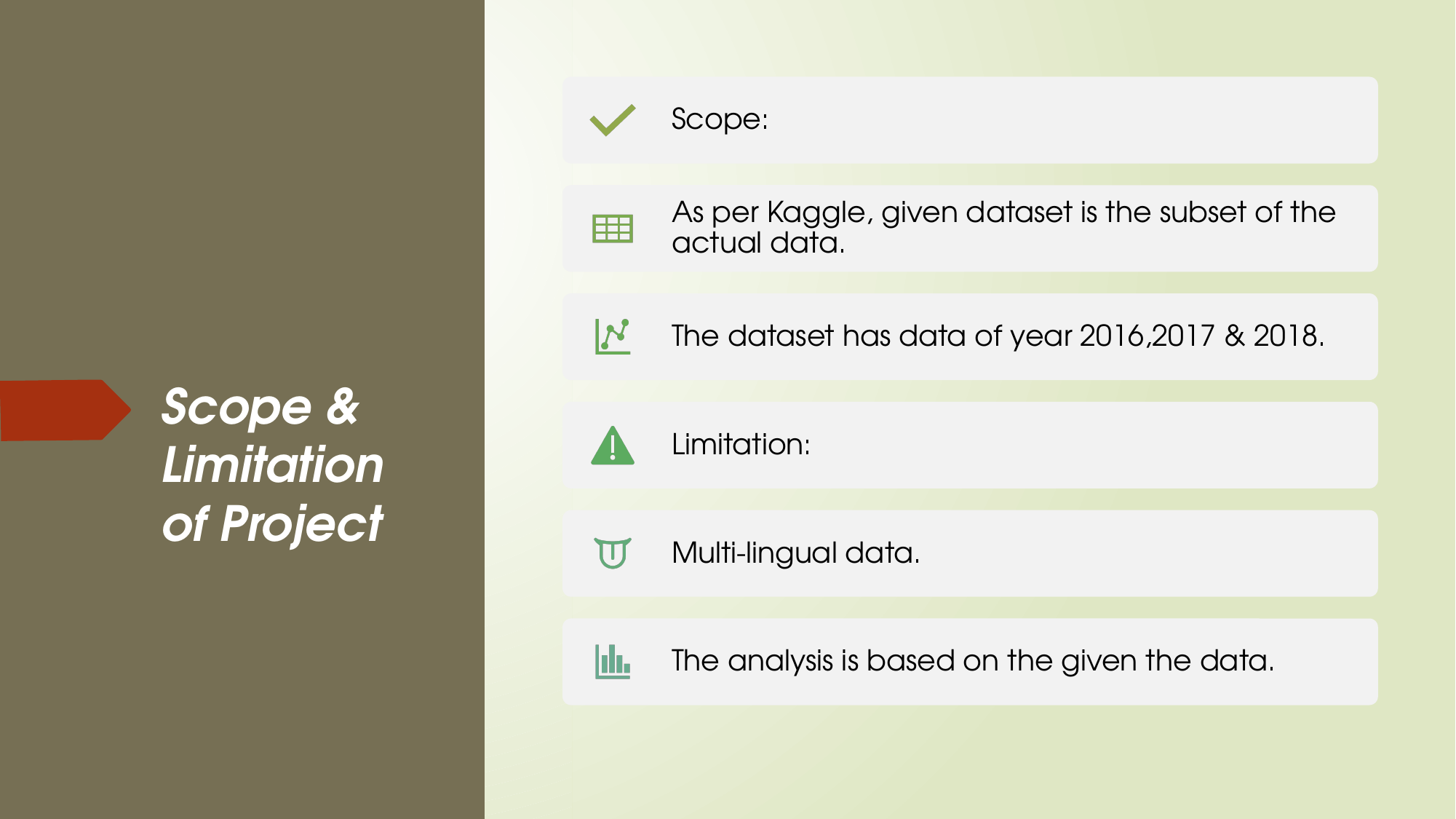

Scope:
As per Kaggle, given dataset is the subset of the actual data.
The dataset has data of year 2016,2017 & 2018.
Limitation:
Multi-lingual data.
The analysis is based on the given the data.
# Scope & Limitation of Project